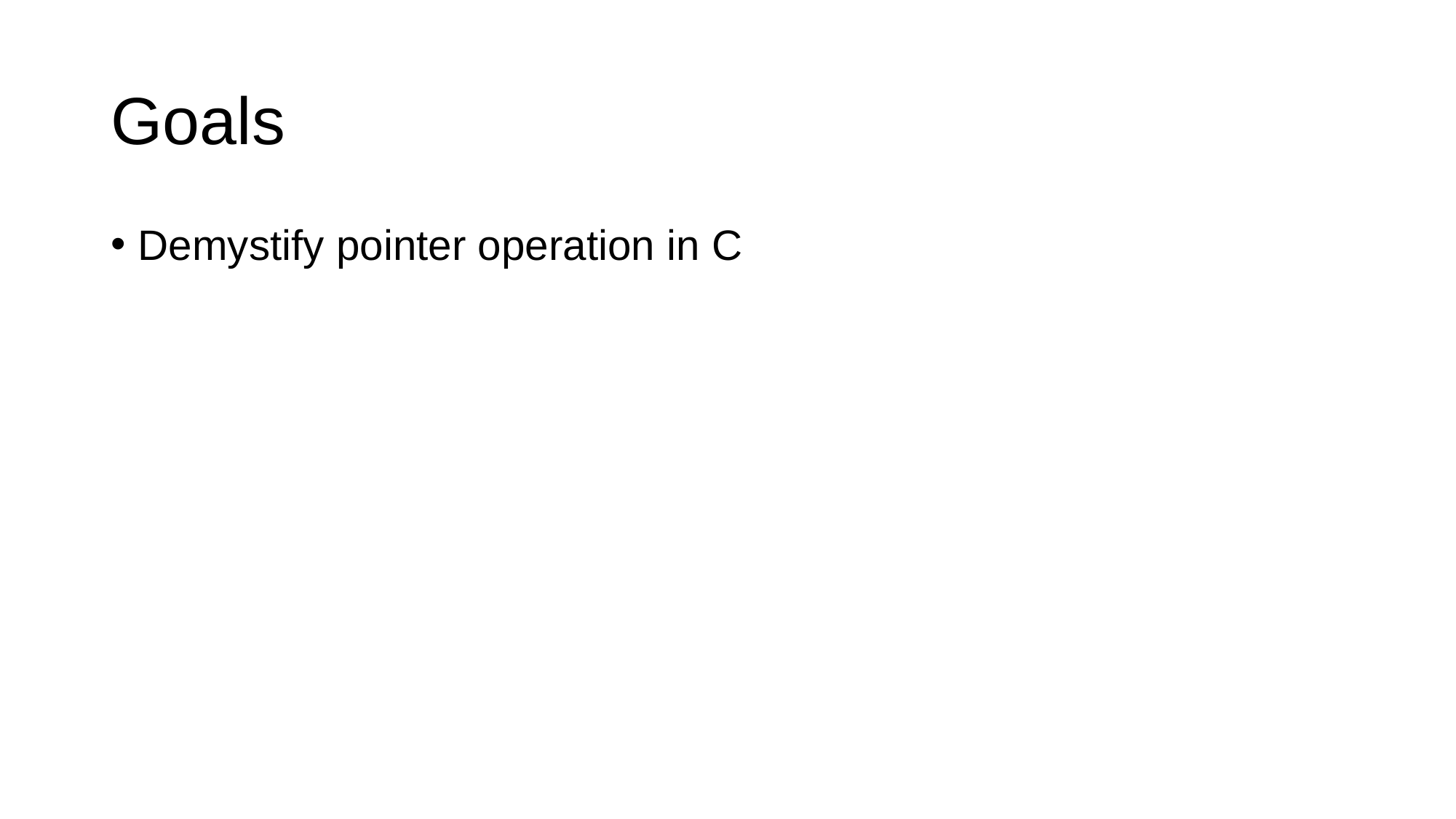

# Goals
Demystify pointer operation in C